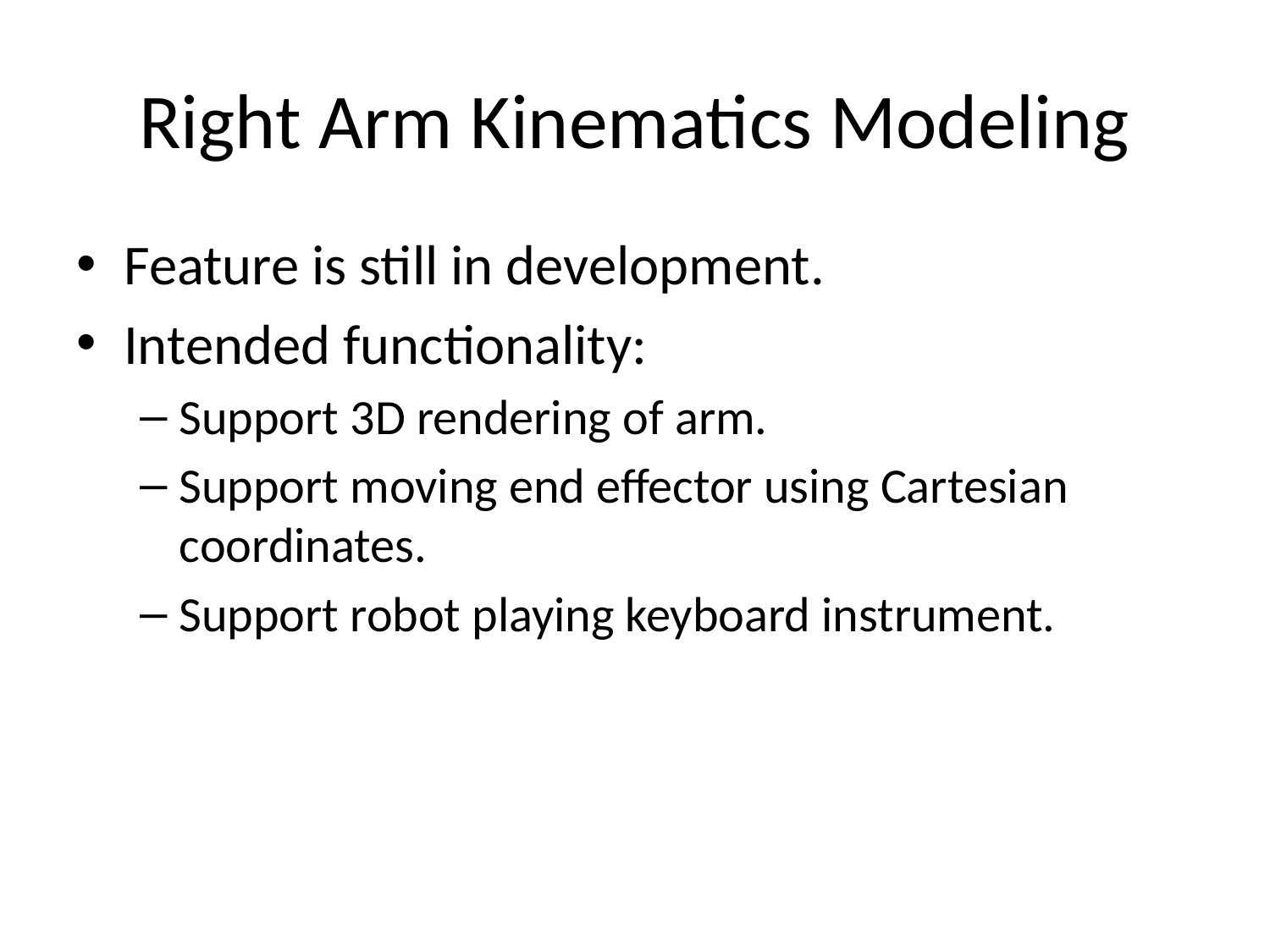

# Right Arm Kinematics Modeling
Feature is still in development.
Intended functionality:
Support 3D rendering of arm.
Support moving end effector using Cartesian coordinates.
Support robot playing keyboard instrument.